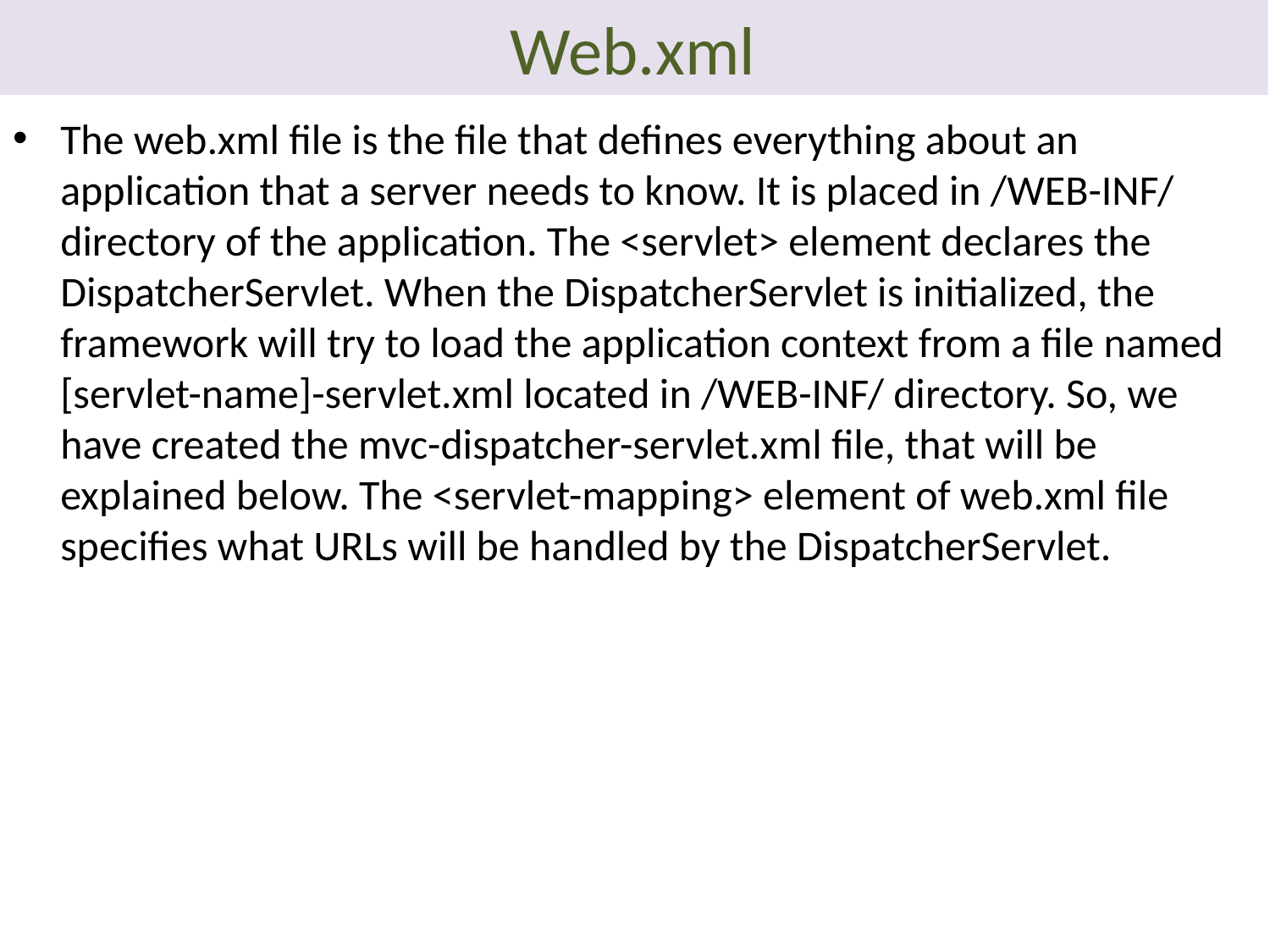

# Web.xml
The web.xml file is the file that defines everything about an application that a server needs to know. It is placed in /WEB-INF/ directory of the application. The <servlet> element declares the DispatcherServlet. When the DispatcherServlet is initialized, the framework will try to load the application context from a file named [servlet-name]-servlet.xml located in /WEB-INF/ directory. So, we have created the mvc-dispatcher-servlet.xml file, that will be explained below. The <servlet-mapping> element of web.xml file specifies what URLs will be handled by the DispatcherServlet.